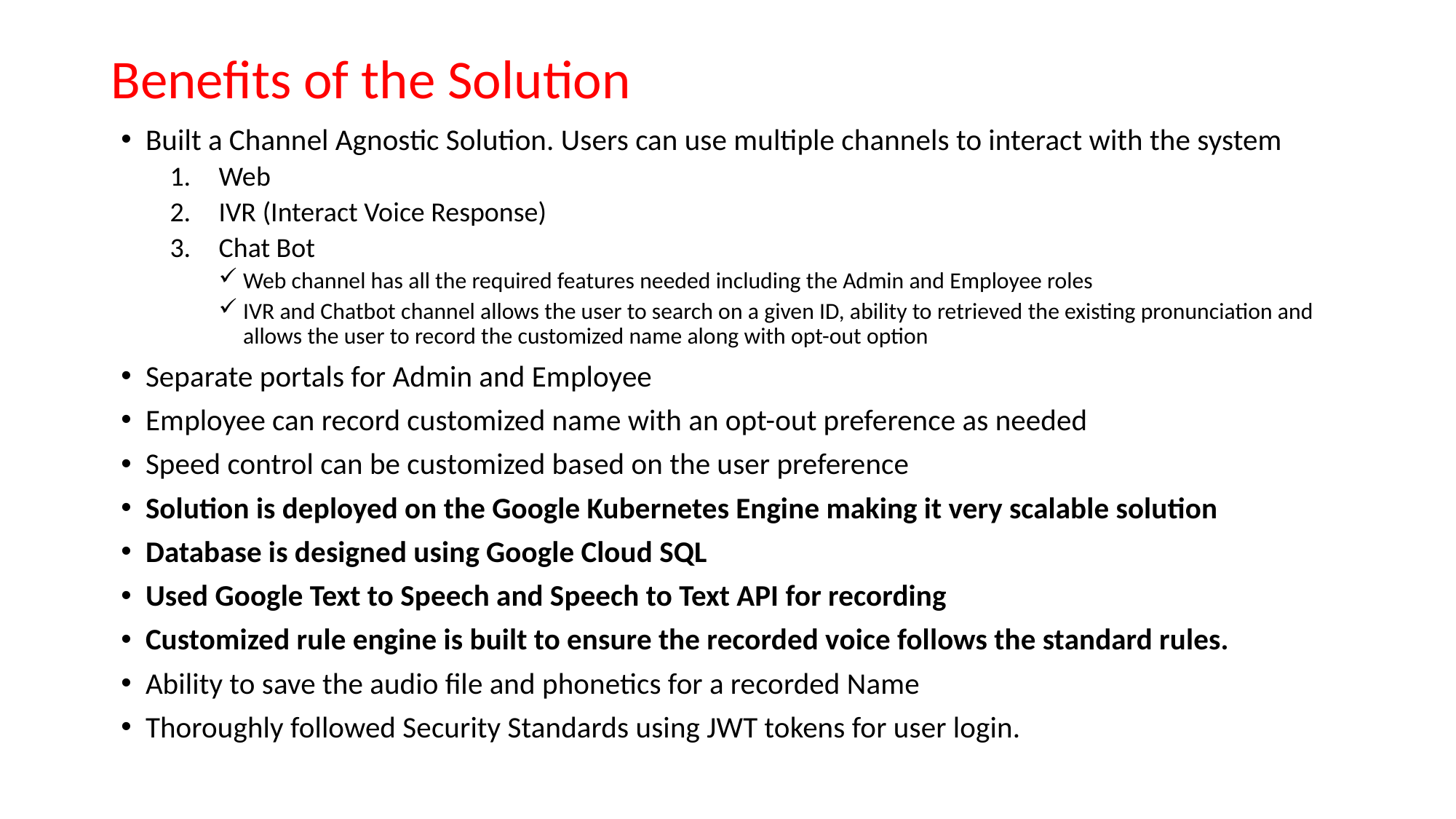

# Benefits of the Solution
Built a Channel Agnostic Solution. Users can use multiple channels to interact with the system
Web
IVR (Interact Voice Response)
Chat Bot
Web channel has all the required features needed including the Admin and Employee roles
IVR and Chatbot channel allows the user to search on a given ID, ability to retrieved the existing pronunciation and allows the user to record the customized name along with opt-out option
Separate portals for Admin and Employee
Employee can record customized name with an opt-out preference as needed
Speed control can be customized based on the user preference
Solution is deployed on the Google Kubernetes Engine making it very scalable solution
Database is designed using Google Cloud SQL
Used Google Text to Speech and Speech to Text API for recording
Customized rule engine is built to ensure the recorded voice follows the standard rules.
Ability to save the audio file and phonetics for a recorded Name
Thoroughly followed Security Standards using JWT tokens for user login.